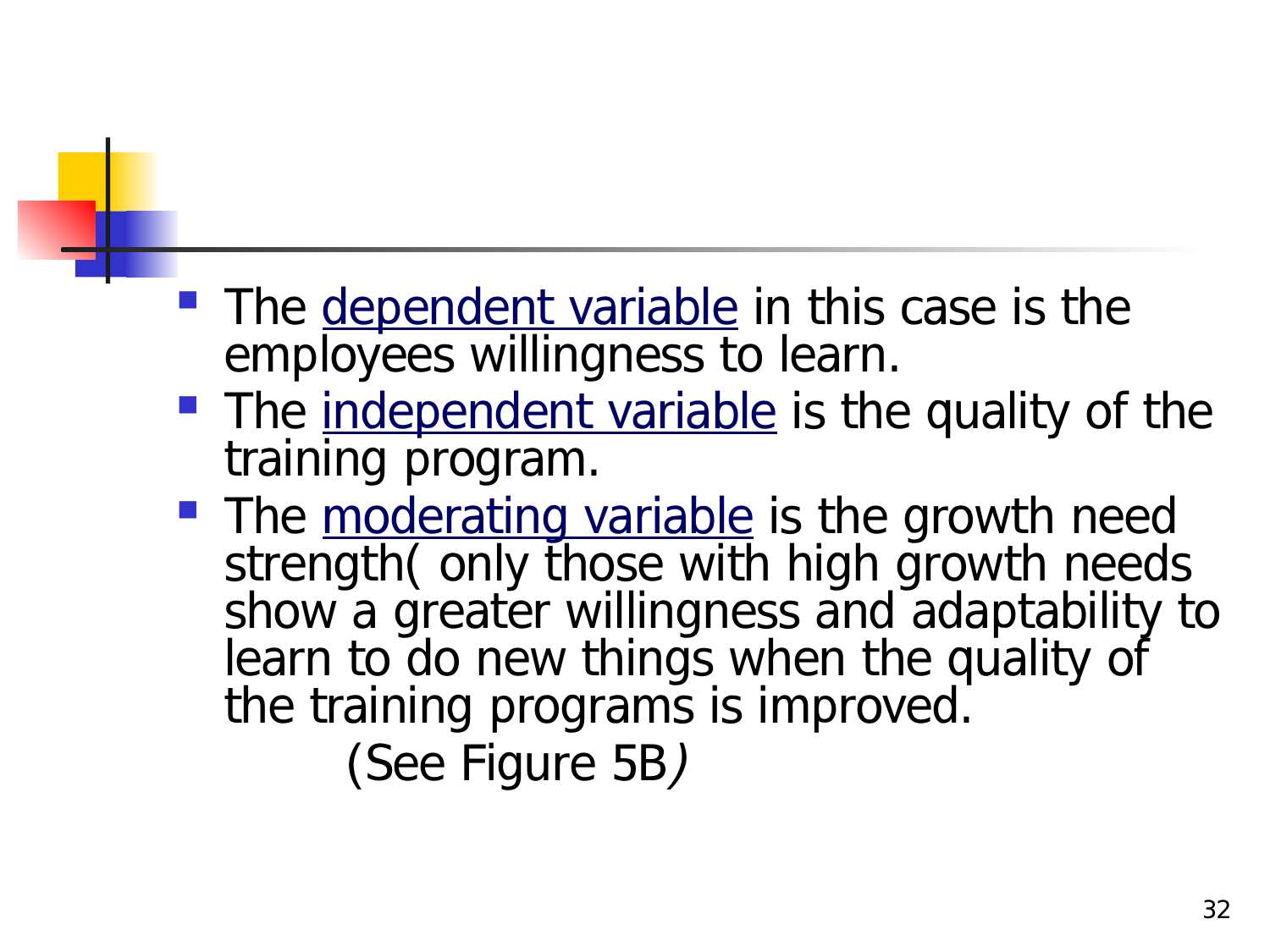

#
The dependent variable in this case is the employees willingness to learn.
The independent variable is the quality of the training program.
The moderating variable is the growth need strength( only those with high growth needs show a greater willingness and adaptability to learn to do new things when the quality of the training programs is improved.
           (See Figure 5B)
32